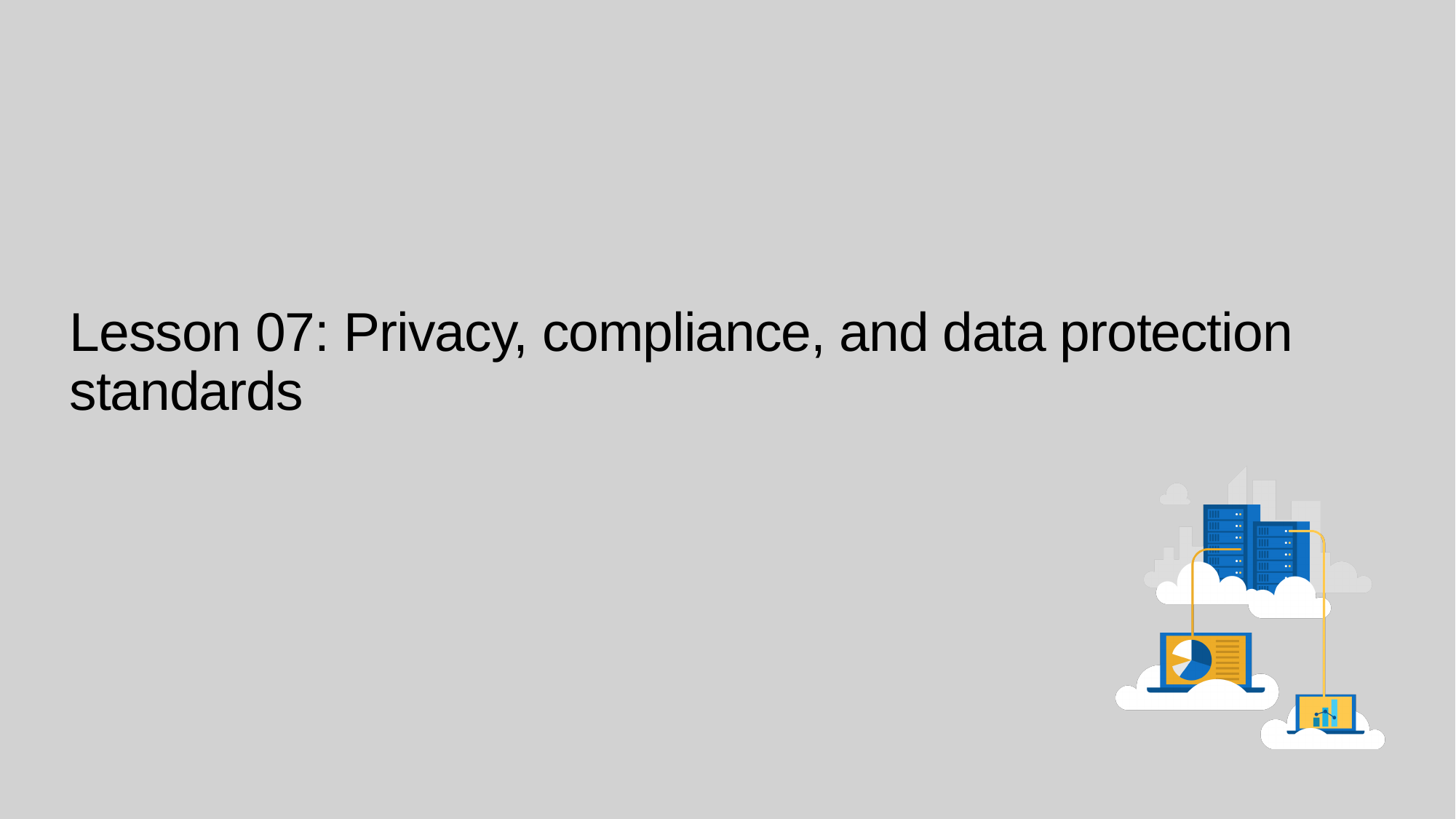

# Lesson 07: Privacy, compliance, and data protection standards